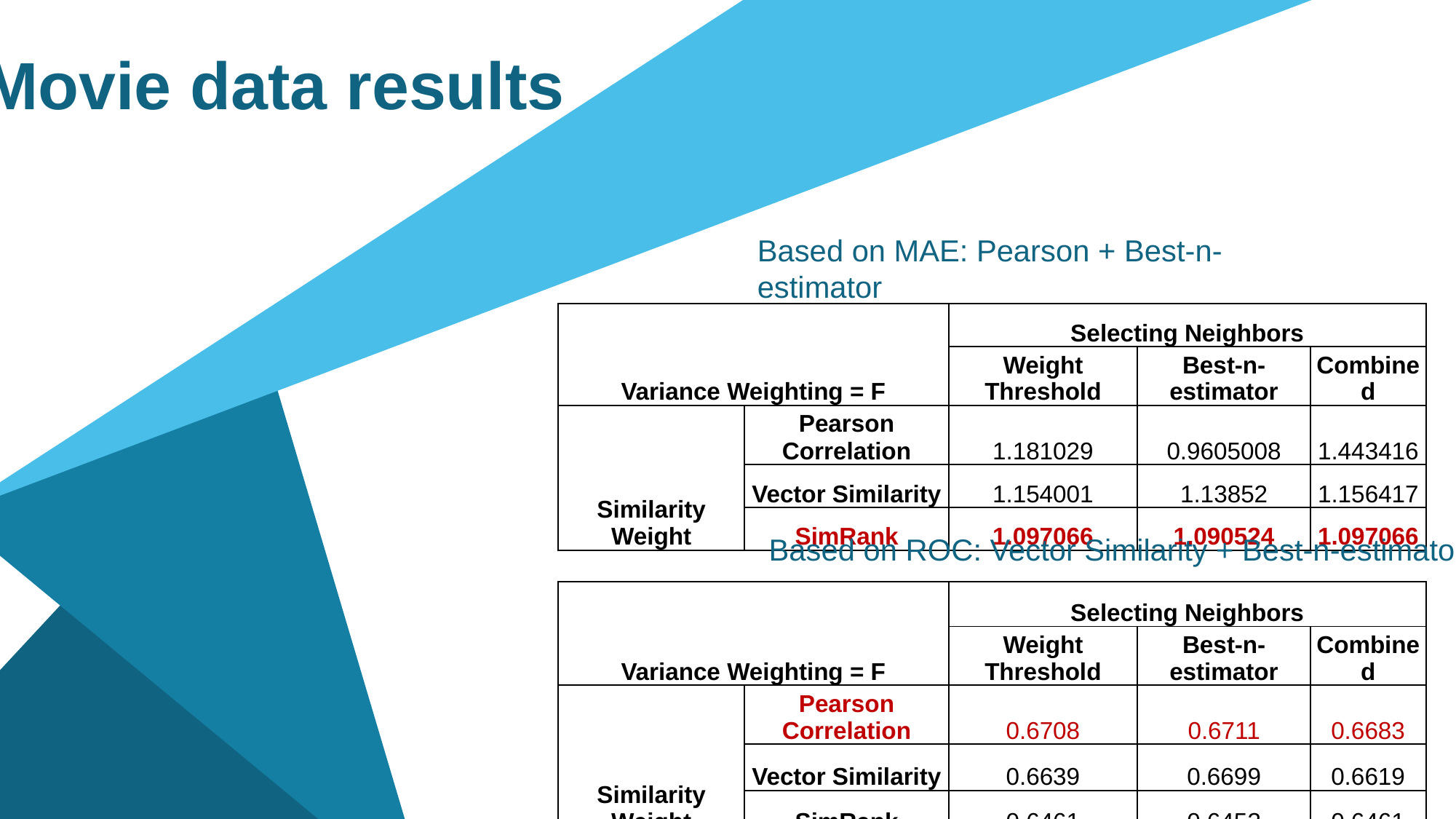

Movie data results
Based on MAE: Pearson + Best-n-estimator

| Variance Weighting = F |  | Selecting Neighbors |  |  |
| --- | --- | --- | --- | --- |
|  |  | Weight Threshold | Best-n-estimator | Combined |
| Similarity Weight | Pearson Correlation | 1.181029 | 0.9605008 | 1.443416 |
|  | Vector Similarity | 1.154001 | 1.13852 | 1.156417 |
|  | SimRank | 1.097066 | 1.090524 | 1.097066 |

Based on ROC: Vector Similarity + Best-n-estimator
| Variance Weighting = F |  | Selecting Neighbors |  |  |
| --- | --- | --- | --- | --- |
|  |  | Weight Threshold | Best-n-estimator | Combined |
| Similarity Weight | Pearson Correlation | 0.6708 | 0.6711 | 0.6683 |
|  | Vector Similarity | 0.6639 | 0.6699 | 0.6619 |
|  | SimRank | 0.6461 | 0.6453 | 0.6461 |